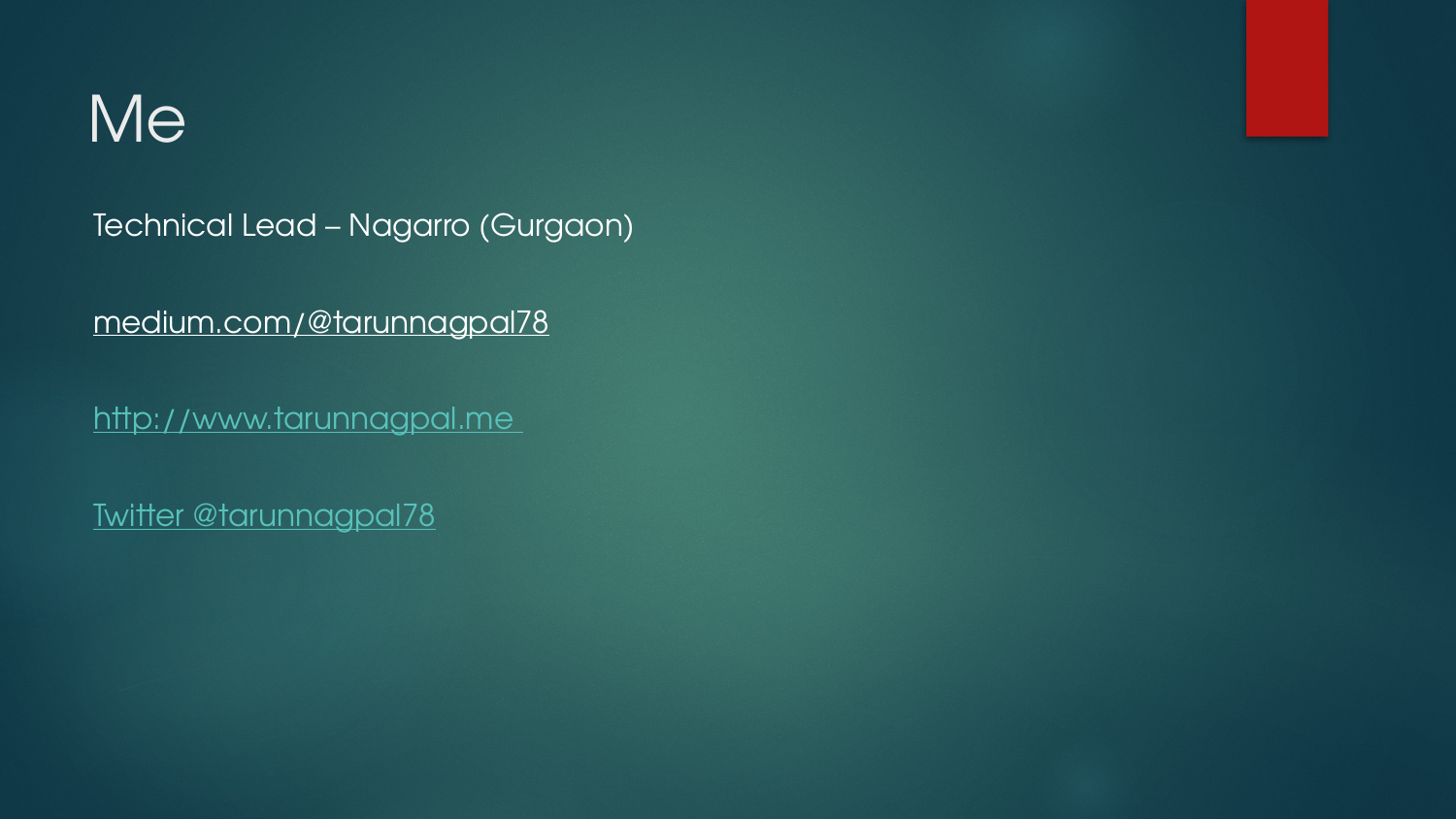

# Me
Technical Lead – Nagarro (Gurgaon)

medium.com/@tarunnagpal78

http://www.tarunnagpal.me

Twitter @tarunnagpal78